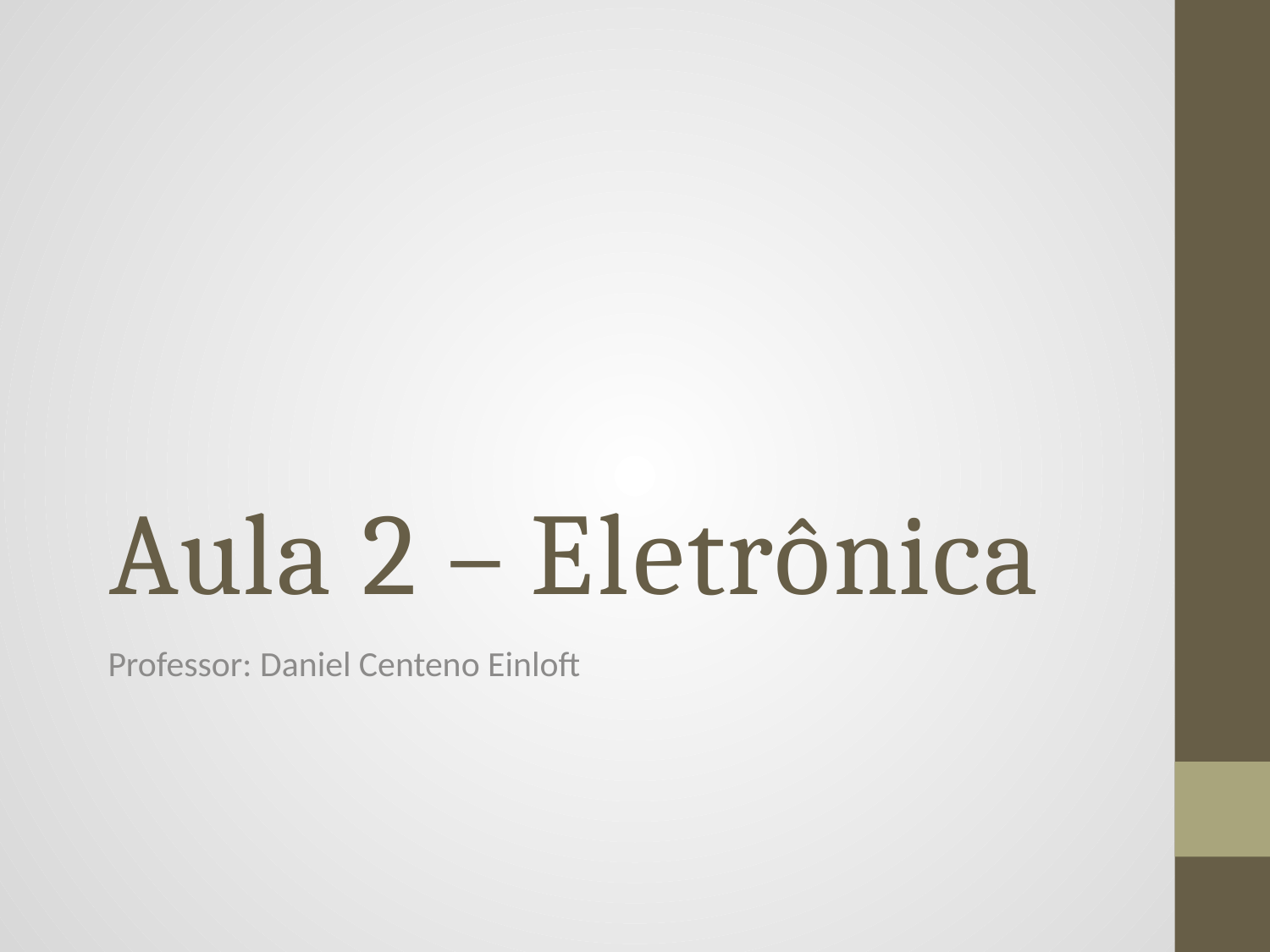

# Aula 2 – Eletrônica
Professor: Daniel Centeno Einloft